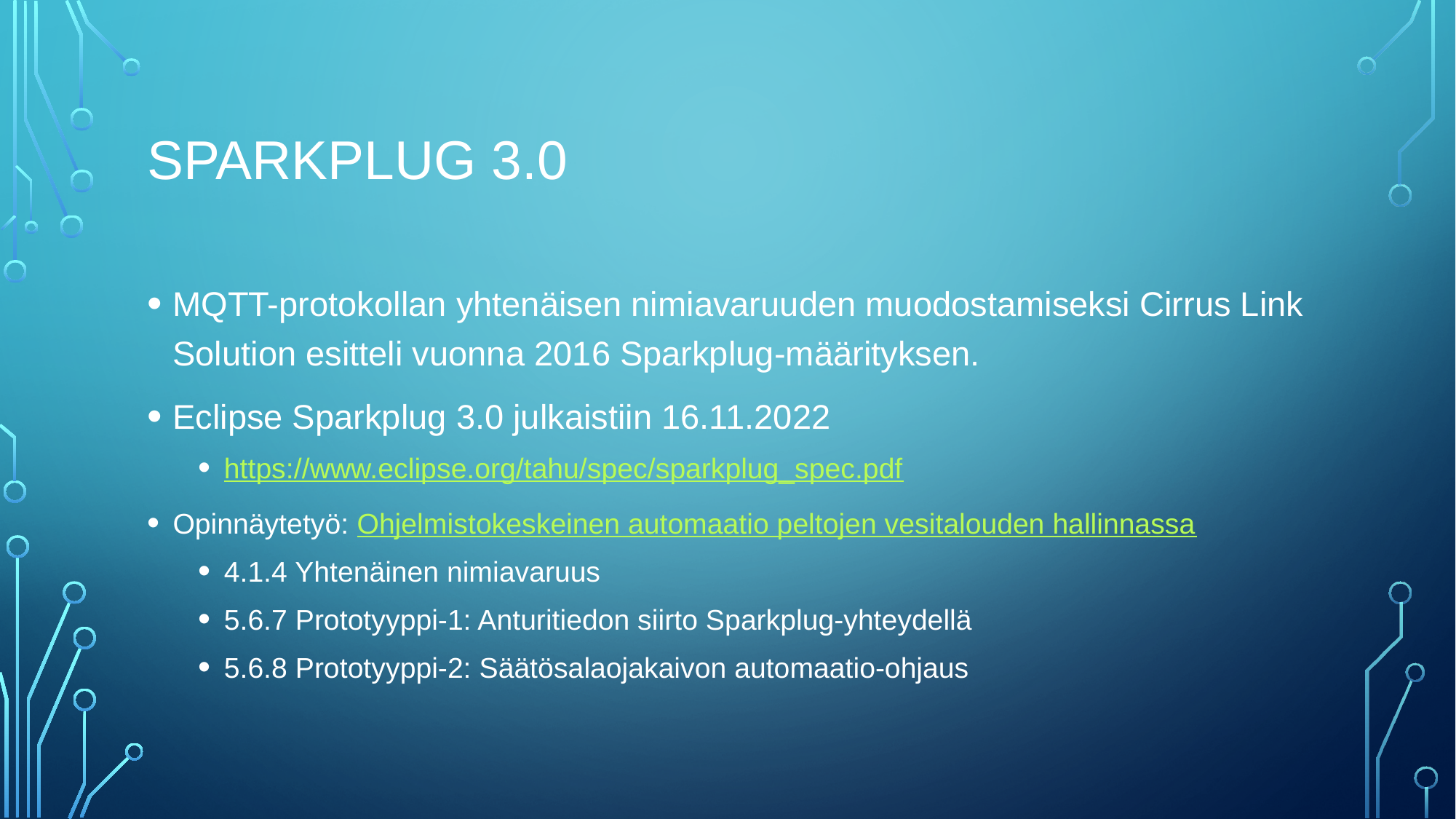

# Sparkplug 3.0
MQTT-protokollan yhtenäisen nimiavaruuden muodostamiseksi Cirrus Link Solution esitteli vuonna 2016 Sparkplug-määrityksen.
Eclipse Sparkplug 3.0 julkaistiin 16.11.2022
https://www.eclipse.org/tahu/spec/sparkplug_spec.pdf
Opinnäytetyö: Ohjelmistokeskeinen automaatio peltojen vesitalouden hallinnassa
4.1.4 Yhtenäinen nimiavaruus
5.6.7 Prototyyppi-1: Anturitiedon siirto Sparkplug-yhteydellä
5.6.8 Prototyyppi-2: Säätösalaojakaivon automaatio-ohjaus